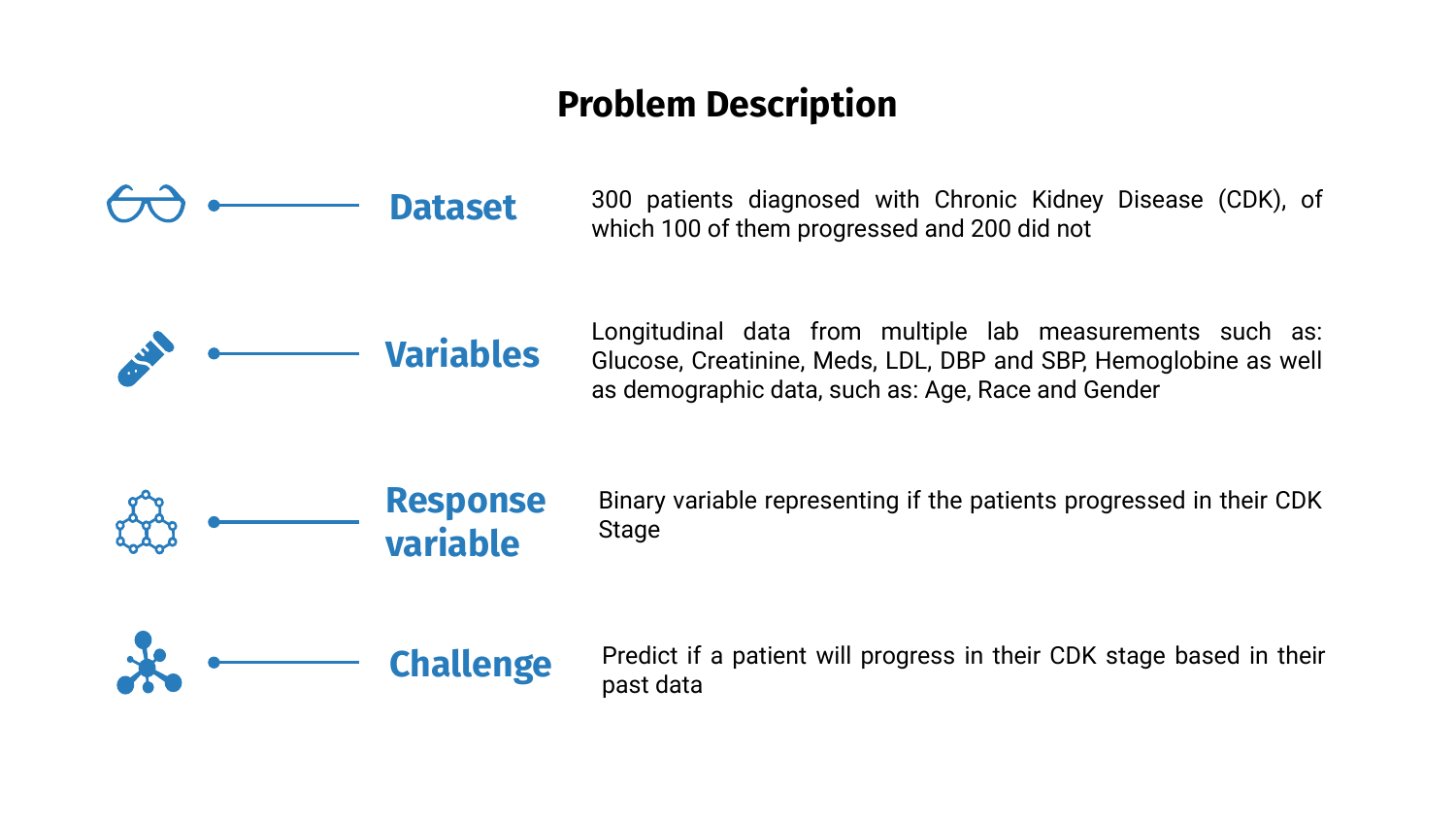

# Problem Description
Dataset
300 patients diagnosed with Chronic Kidney Disease (CDK), of which 100 of them progressed and 200 did not

Variables
Longitudinal data from multiple lab measurements such as: Glucose, Creatinine, Meds, LDL, DBP and SBP, Hemoglobine as well as demographic data, such as: Age, Race and Gender
Binary variable representing if the patients progressed in their CDK Stage
Response variable
Challenge
Predict if a patient will progress in their CDK stage based in their past data